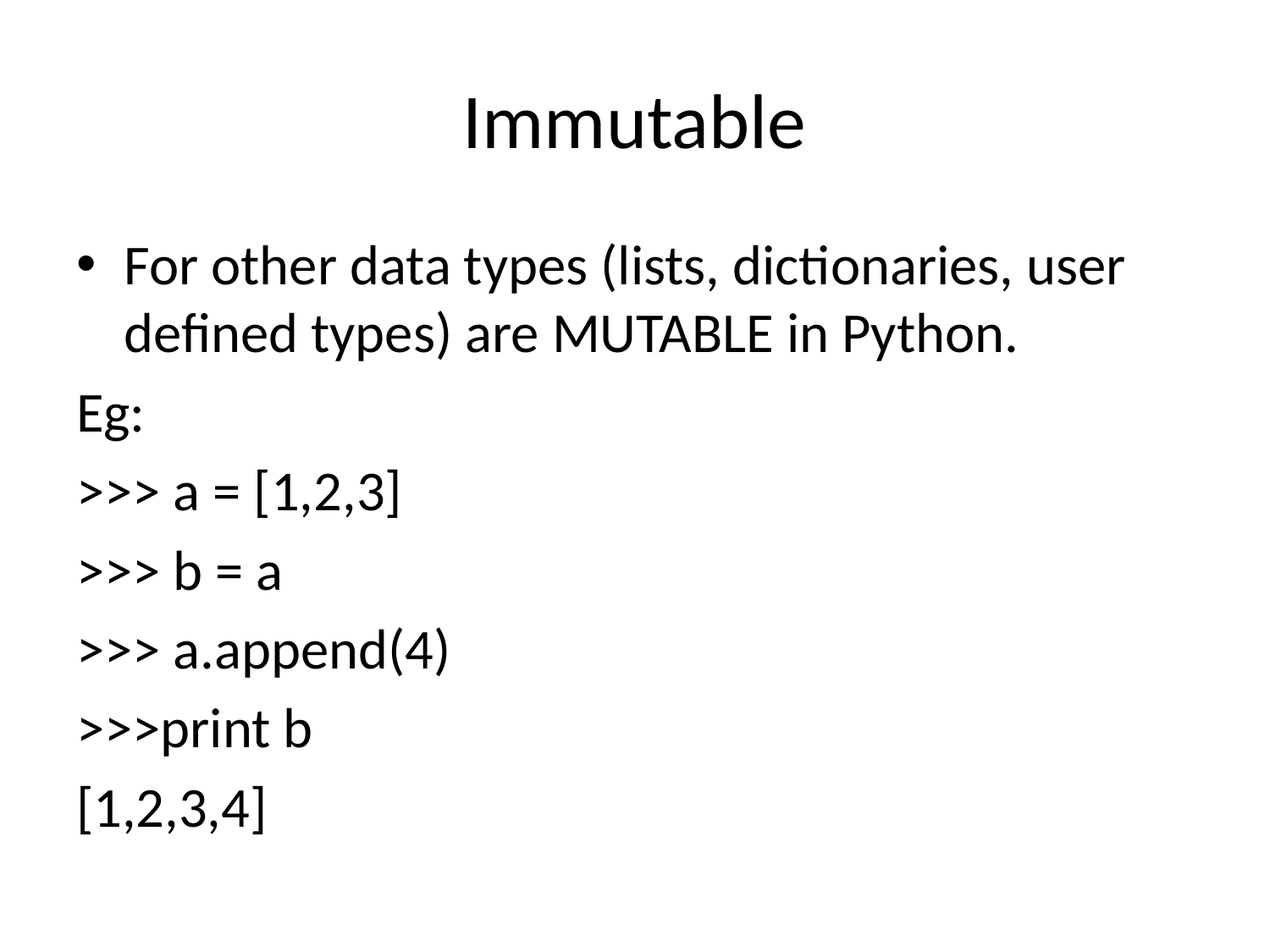

# Immutable
For other data types (lists, dictionaries, user defined types) are MUTABLE in Python.
Eg:
>>> a = [1,2,3]
>>> b = a
>>> a.append(4)
>>>print b
[1,2,3,4]